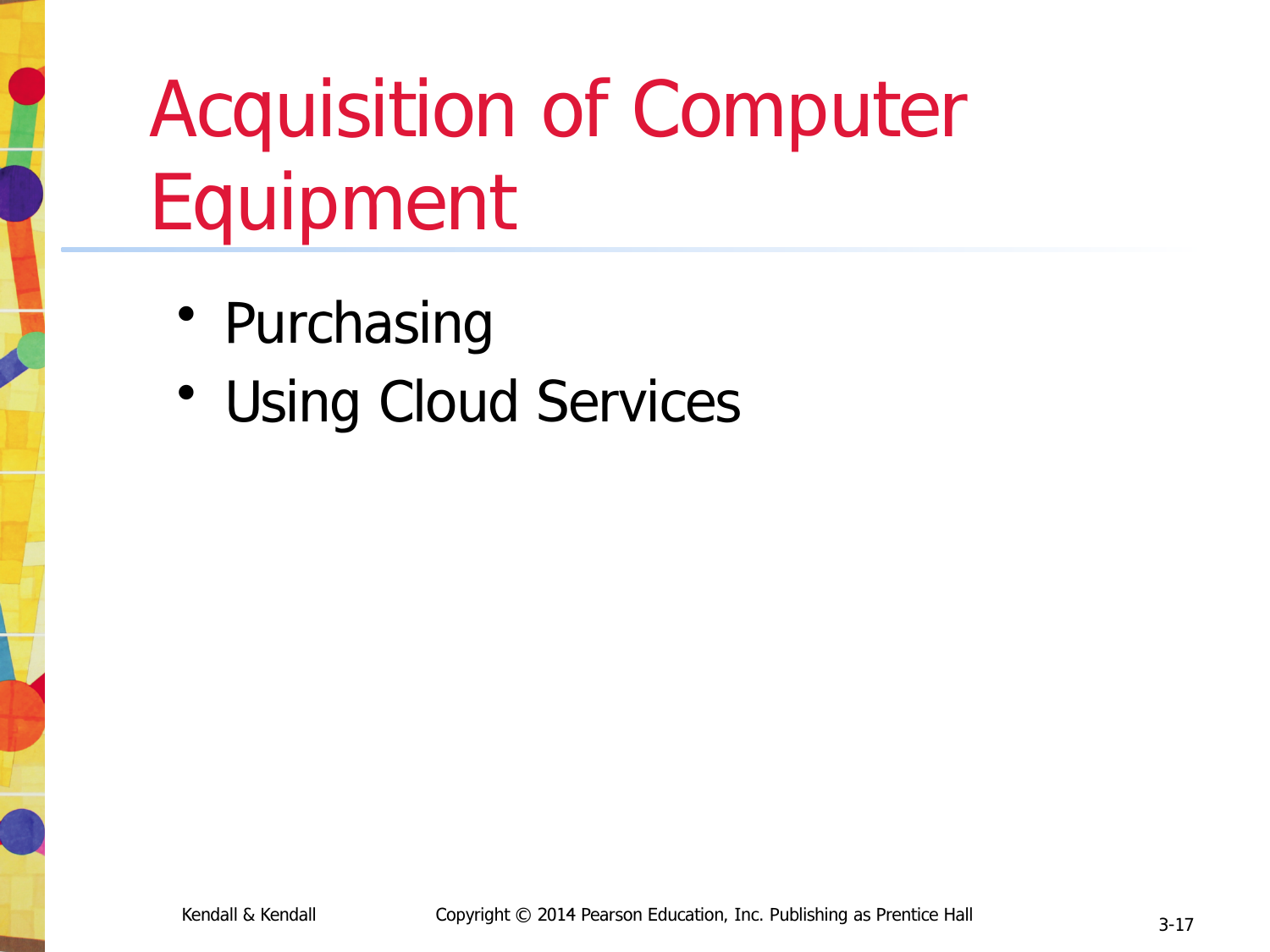

# Acquisition of Computer Equipment
Purchasing
Using Cloud Services
3-17